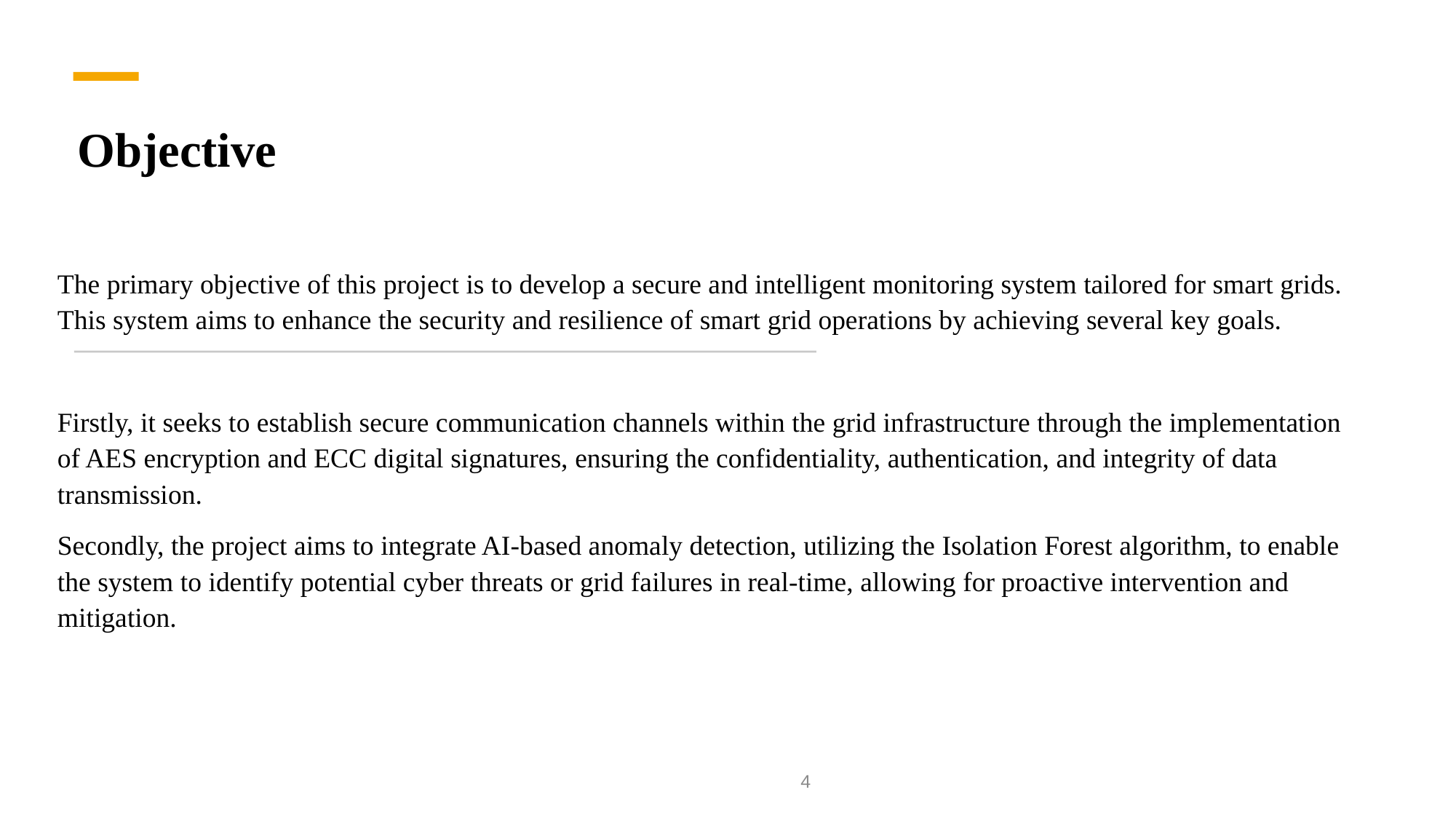

# Objective
The primary objective of this project is to develop a secure and intelligent monitoring system tailored for smart grids. This system aims to enhance the security and resilience of smart grid operations by achieving several key goals.

Firstly, it seeks to establish secure communication channels within the grid infrastructure through the implementation of AES encryption and ECC digital signatures, ensuring the confidentiality, authentication, and integrity of data transmission.
Secondly, the project aims to integrate AI-based anomaly detection, utilizing the Isolation Forest algorithm, to enable the system to identify potential cyber threats or grid failures in real-time, allowing for proactive intervention and mitigation.
4